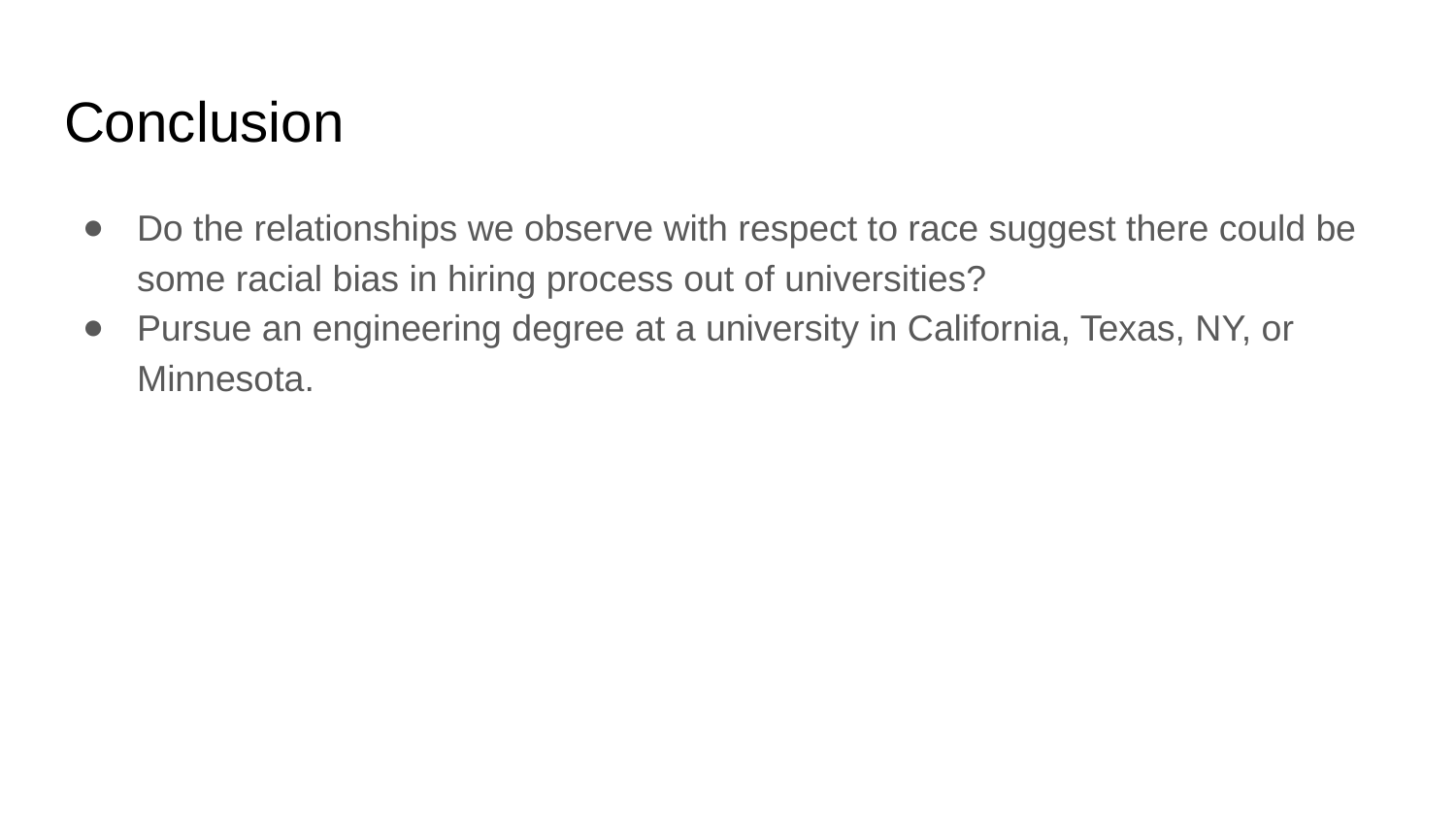

# Conclusion
Do the relationships we observe with respect to race suggest there could be some racial bias in hiring process out of universities?
Pursue an engineering degree at a university in California, Texas, NY, or Minnesota.